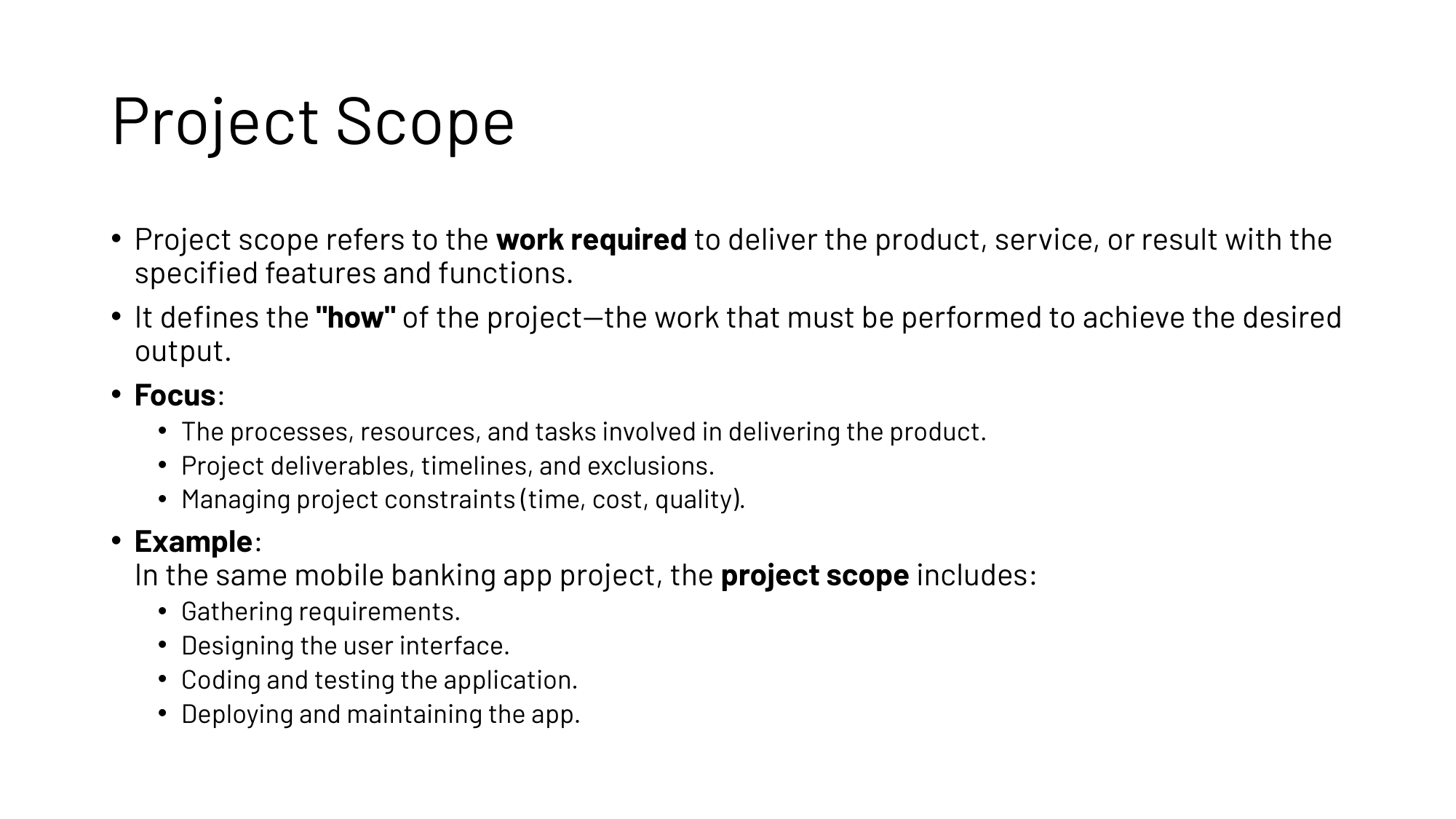

# Project Scope
Project scope refers to the work required to deliver the product, service, or result with the specified features and functions.
It defines the "how" of the project—the work that must be performed to achieve the desired output.
Focus:
The processes, resources, and tasks involved in delivering the product.
Project deliverables, timelines, and exclusions.
Managing project constraints (time, cost, quality).
Example:
In the same mobile banking app project, the project scope includes:
Gathering requirements.
Designing the user interface.
Coding and testing the application.
Deploying and maintaining the app.